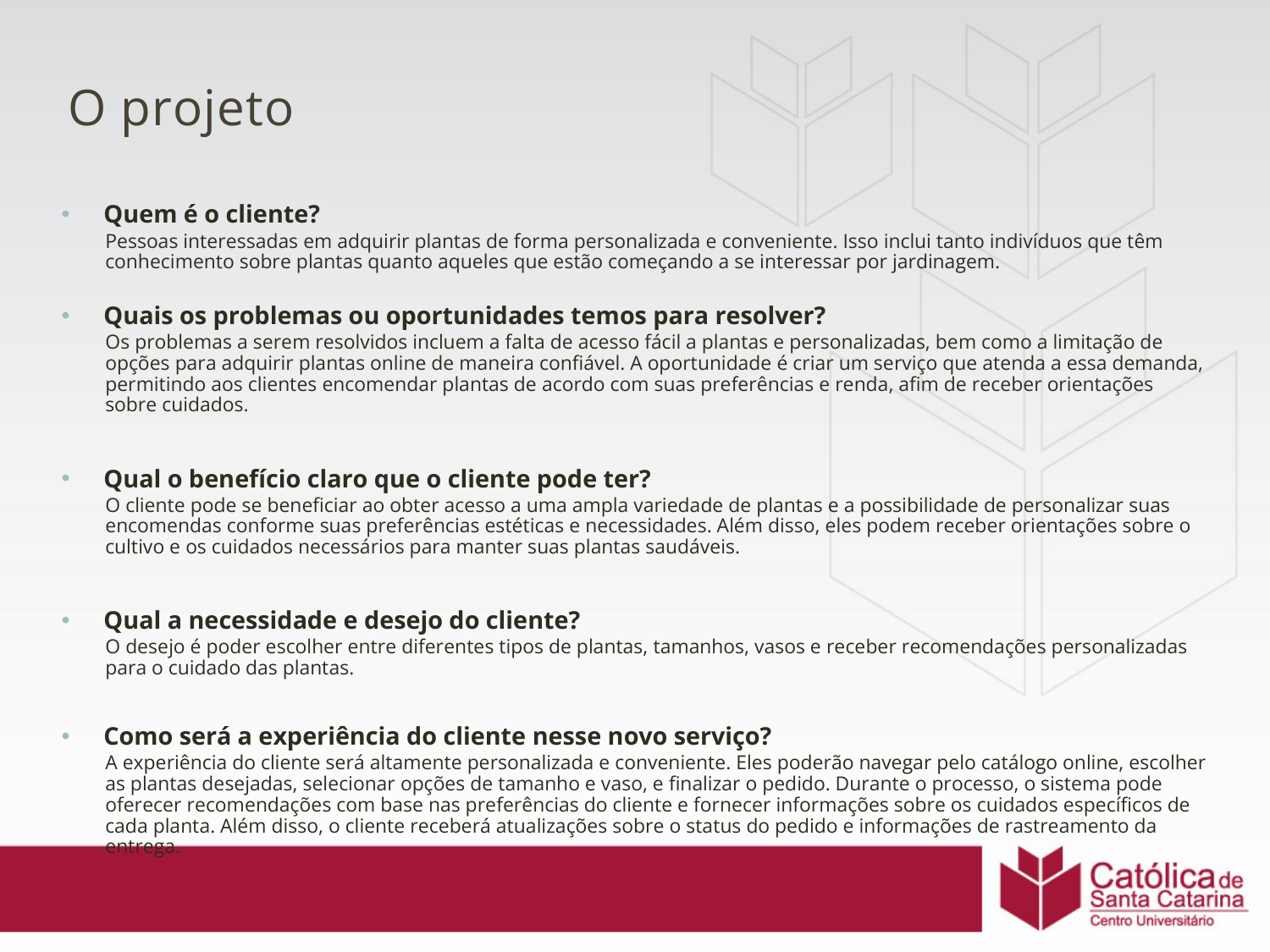

# O projeto
Quem é o cliente?
Pessoas interessadas em adquirir plantas de forma personalizada e conveniente. Isso inclui tanto indivíduos que têm conhecimento sobre plantas quanto aqueles que estão começando a se interessar por jardinagem.
Quais os problemas ou oportunidades temos para resolver?
Os problemas a serem resolvidos incluem a falta de acesso fácil a plantas e personalizadas, bem como a limitação de opções para adquirir plantas online de maneira confiável. A oportunidade é criar um serviço que atenda a essa demanda, permitindo aos clientes encomendar plantas de acordo com suas preferências e renda, afim de receber orientações sobre cuidados.

Qual o benefício claro que o cliente pode ter?
O cliente pode se beneficiar ao obter acesso a uma ampla variedade de plantas e a possibilidade de personalizar suas encomendas conforme suas preferências estéticas e necessidades. Além disso, eles podem receber orientações sobre o cultivo e os cuidados necessários para manter suas plantas saudáveis.

Qual a necessidade e desejo do cliente?
O desejo é poder escolher entre diferentes tipos de plantas, tamanhos, vasos e receber recomendações personalizadas para o cuidado das plantas.

Como será a experiência do cliente nesse novo serviço?
A experiência do cliente será altamente personalizada e conveniente. Eles poderão navegar pelo catálogo online, escolher as plantas desejadas, selecionar opções de tamanho e vaso, e finalizar o pedido. Durante o processo, o sistema pode oferecer recomendações com base nas preferências do cliente e fornecer informações sobre os cuidados específicos de cada planta. Além disso, o cliente receberá atualizações sobre o status do pedido e informações de rastreamento da entrega.